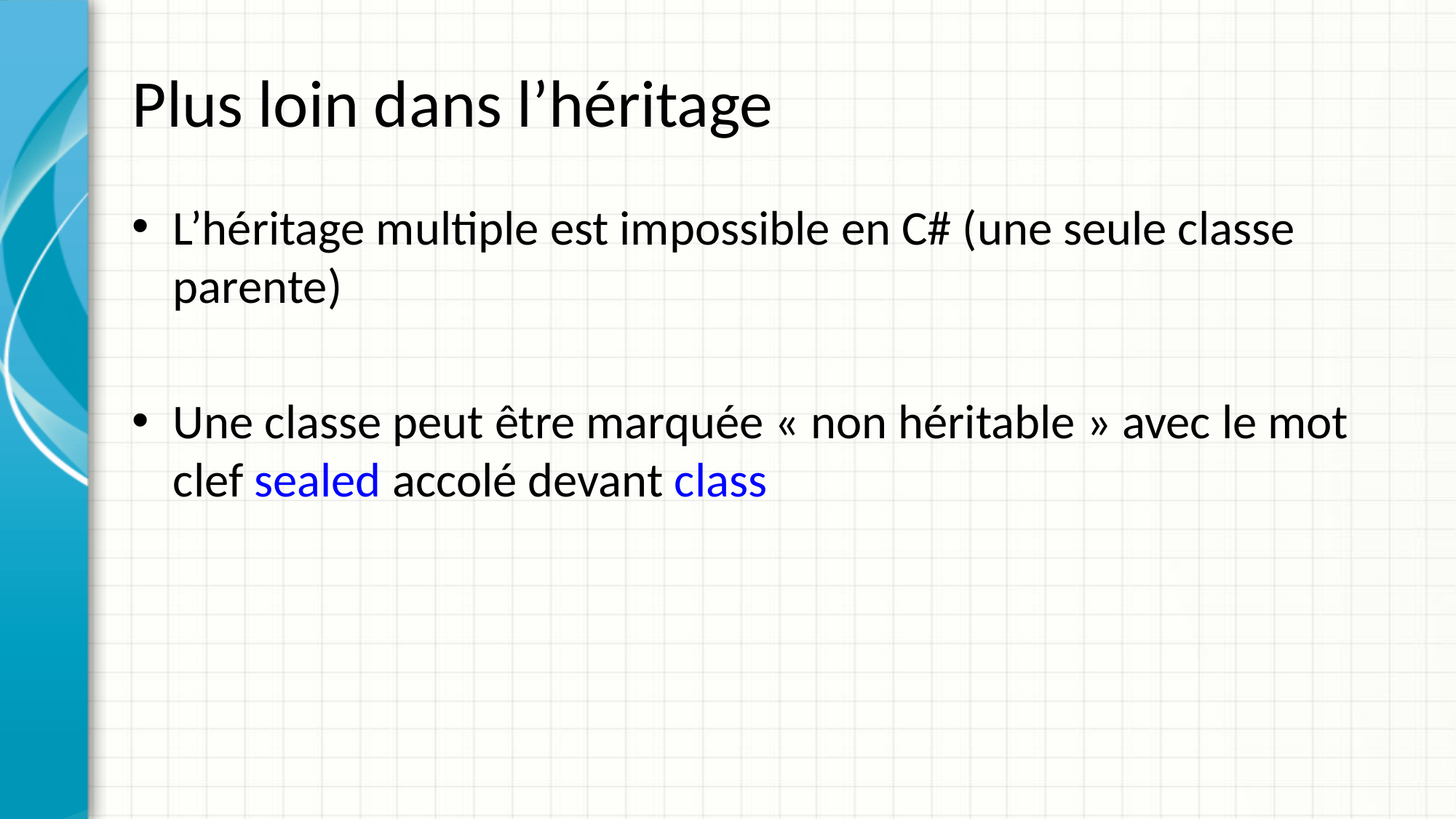

# Plus loin dans l’héritage
L’héritage multiple est impossible en C# (une seule classe parente)

Une classe peut être marquée « non héritable » avec le mot clef sealed accolé devant class